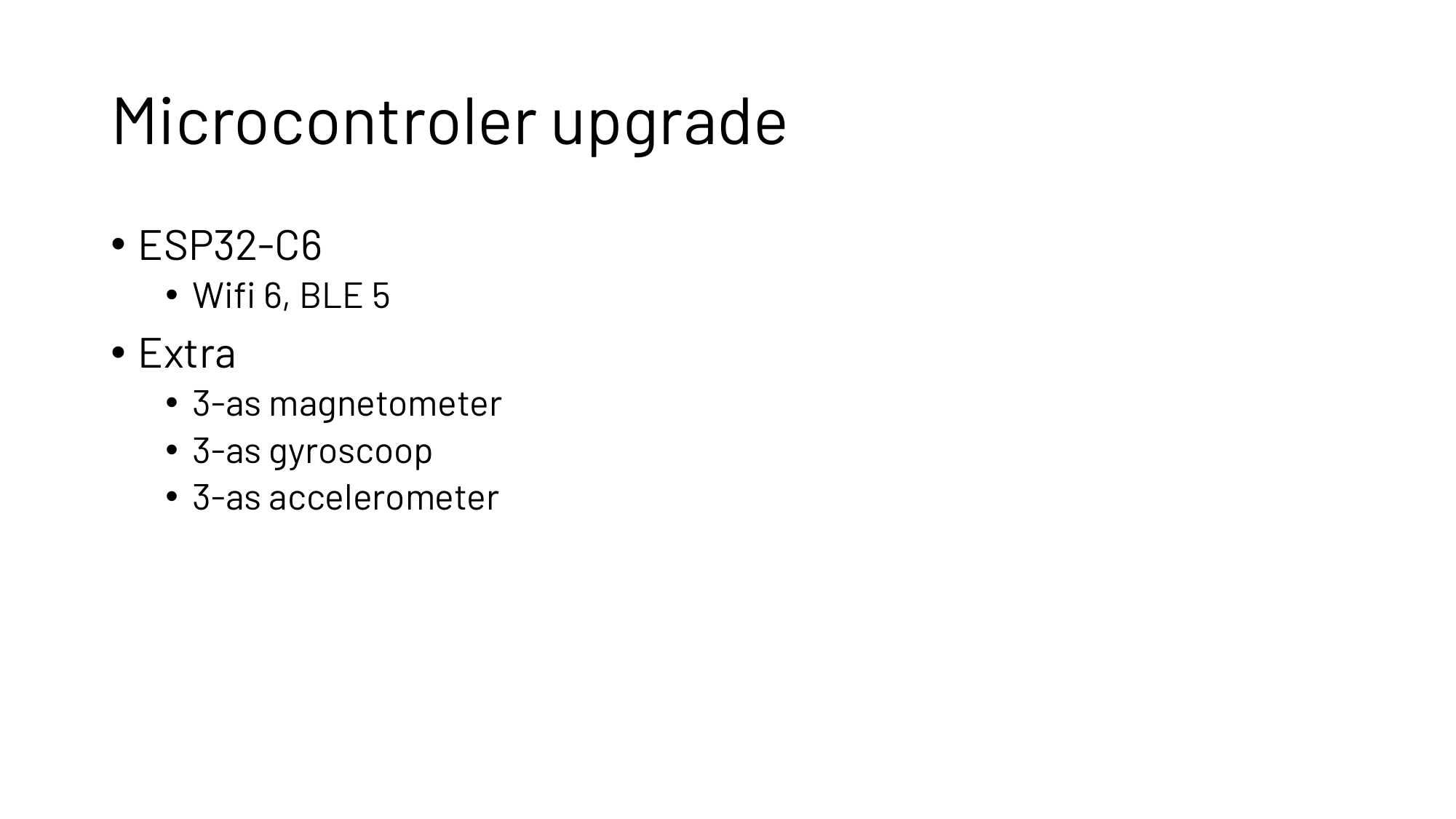

# Microcontroler upgrade
ESP32-C6
Wifi 6, BLE 5
Extra
3-as magnetometer
3-as gyroscoop
3-as accelerometer